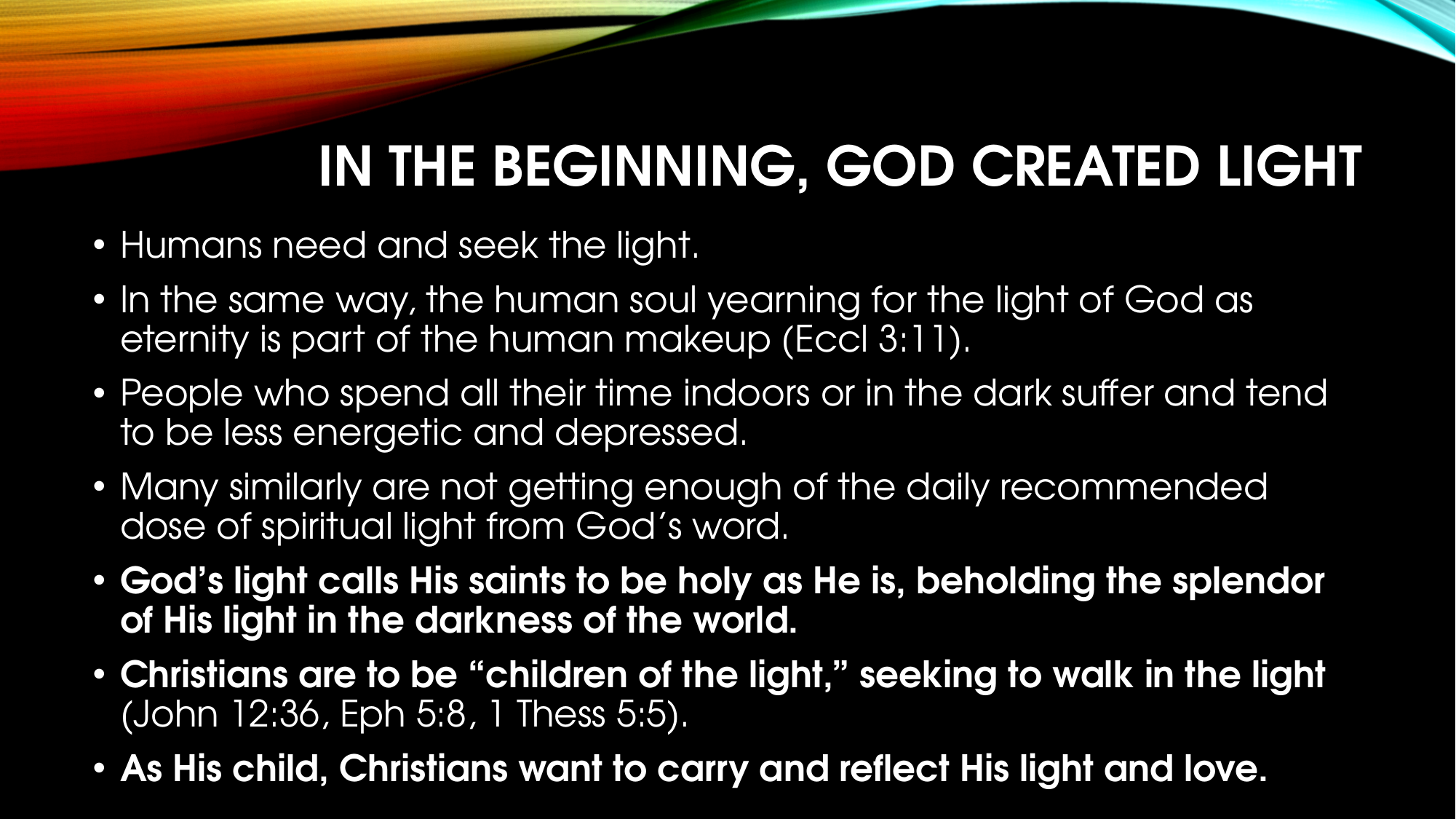

# IN THE BEGINNING, GOD CREATED LIGHT
Humans need and seek the light.
In the same way, the human soul yearning for the light of God as eternity is part of the human makeup (Eccl 3:11).
People who spend all their time indoors or in the dark suffer and tend to be less energetic and depressed.
Many similarly are not getting enough of the daily recommended dose of spiritual light from God’s word.
God’s light calls His saints to be holy as He is, beholding the splendor of His light in the darkness of the world.
Christians are to be “children of the light,” seeking to walk in the light (John 12:36, Eph 5:8, 1 Thess 5:5).
As His child, Christians want to carry and reflect His light and love.